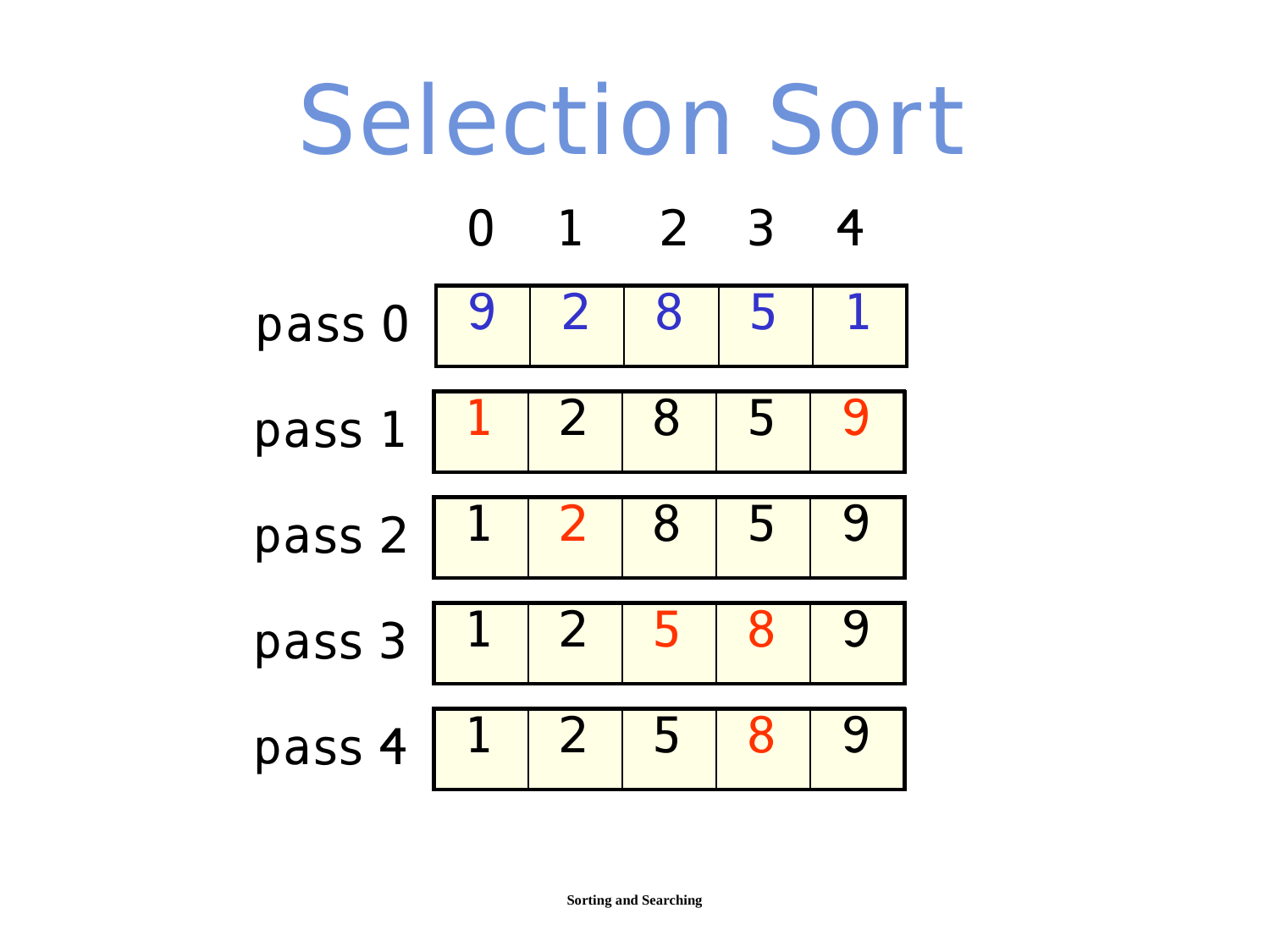

Selection Sort
0    1     2    3    4
pass 0
| 9 | 2 | 8 | 5 | 1 |
| --- | --- | --- | --- | --- |
pass 1
| 1 | 2 | 8 | 5 | 9 |
| --- | --- | --- | --- | --- |
pass 2
| 1 | 2 | 8 | 5 | 9 |
| --- | --- | --- | --- | --- |
pass 3
| 1 | 2 | 5 | 8 | 9 |
| --- | --- | --- | --- | --- |
pass 4
| 1 | 2 | 5 | 8 | 9 |
| --- | --- | --- | --- | --- |
Sorting and Searching